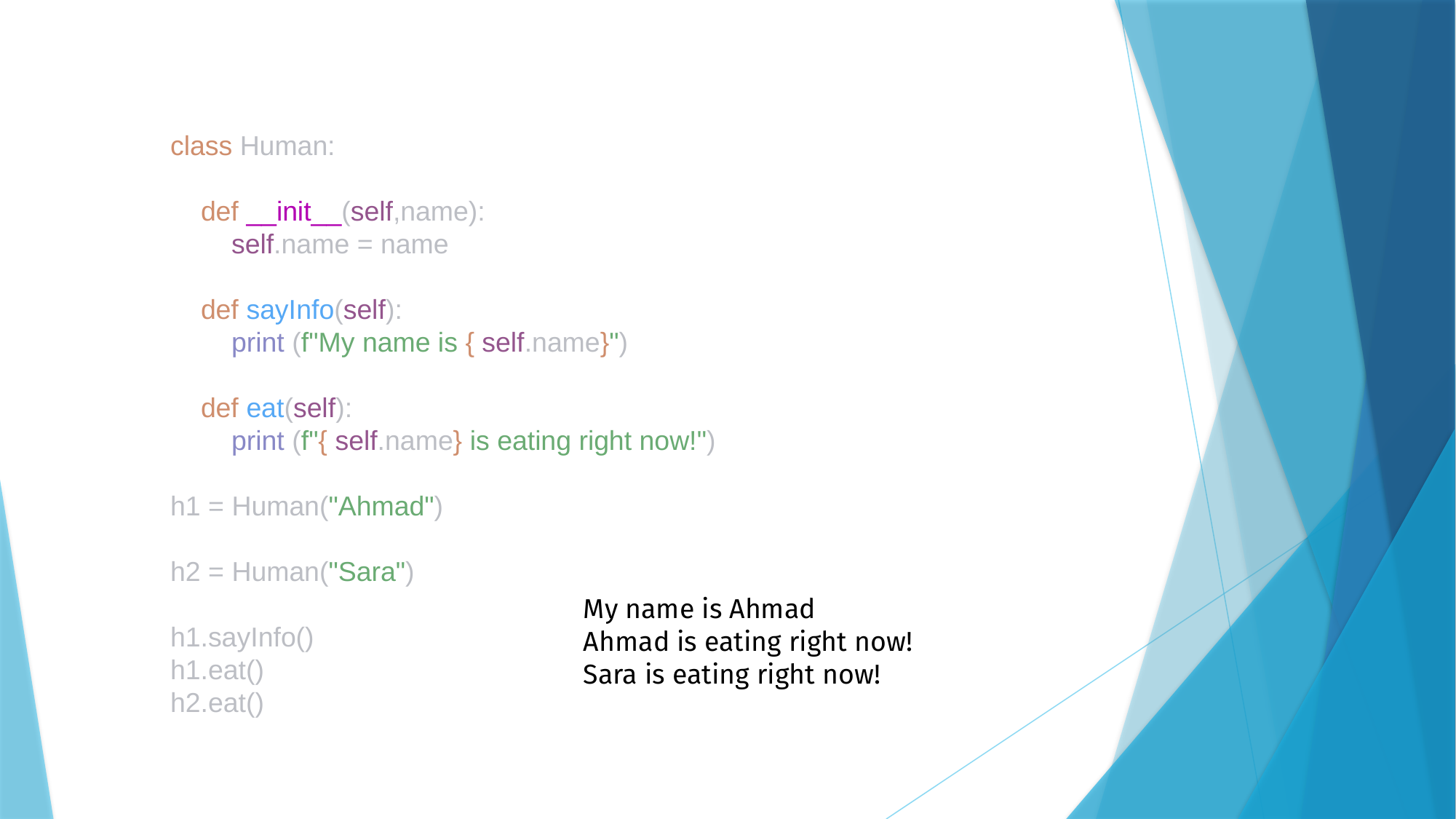

class Human:
    def __init__(self,name):
        self.name = name
    def sayInfo(self):
        print (f"My name is { self.name}")
    def eat(self):
        print (f"{ self.name} is eating right now!")
h1 = Human("Ahmad")
h2 = Human("Sara")
h1.sayInfo()
h1.eat()
h2.eat()
My name is Ahmad
Ahmad is eating right now!
Sara is eating right now!